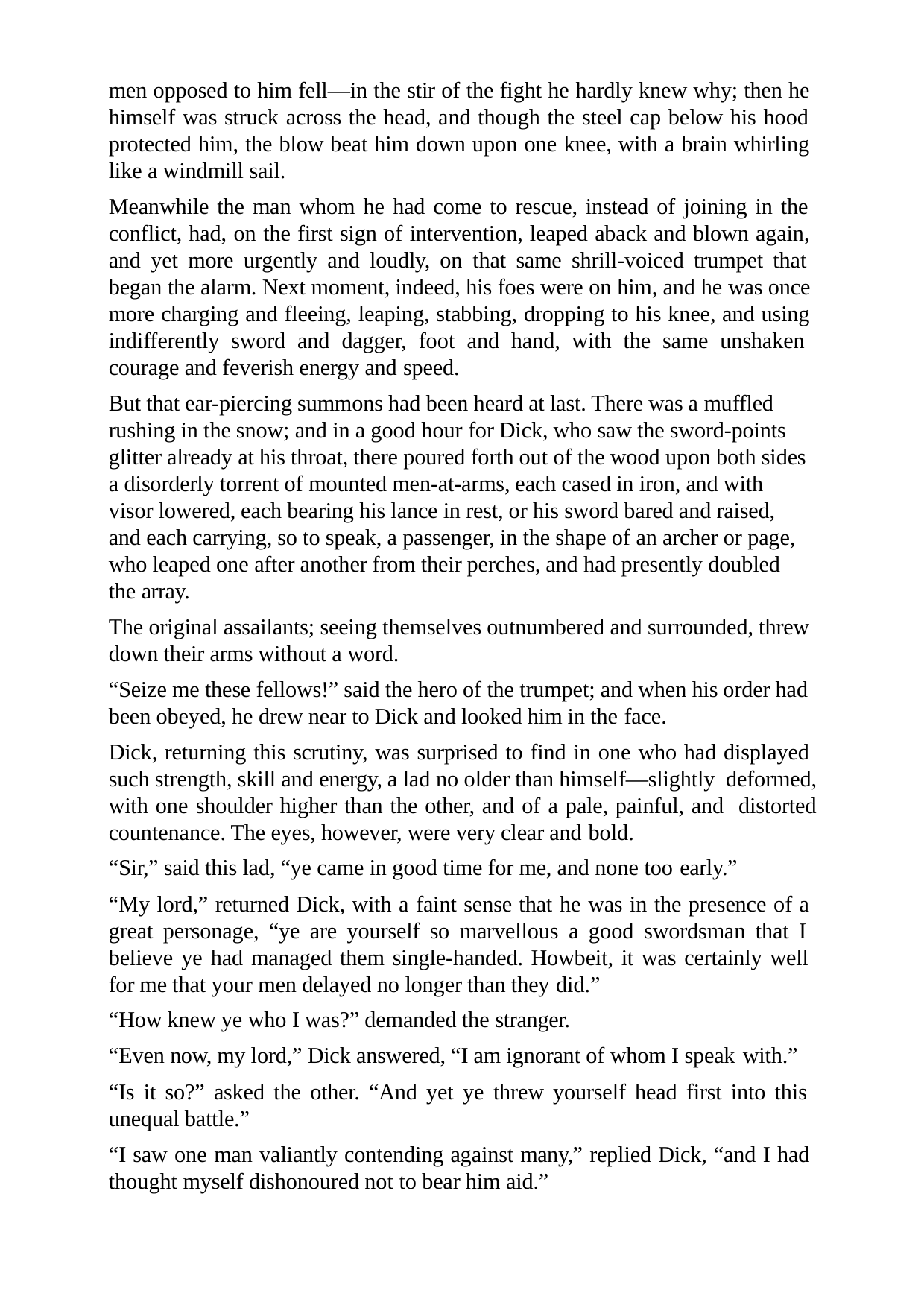

men opposed to him fell—in the stir of the fight he hardly knew why; then he  himself was struck across the head, and though the steel cap below his hood  protected him, the blow beat him down upon one knee, with a brain whirling  like a windmill sail.
Meanwhile the man whom he had come to rescue, instead of joining in the  conflict, had, on the first sign of intervention, leaped aback and blown again,  and yet more urgently and loudly, on that same shrill-voiced trumpet that  began the alarm. Next moment, indeed, his foes were on him, and he was once  more charging and fleeing, leaping, stabbing, dropping to his knee, and using  indifferently sword and dagger, foot and hand, with the same unshaken  courage and feverish energy and speed.
But that ear-piercing summons had been heard at last. There was a muffled  rushing in the snow; and in a good hour for Dick, who saw the sword-points  glitter already at his throat, there poured forth out of the wood upon both sides  a disorderly torrent of mounted men-at-arms, each cased in iron, and with  visor lowered, each bearing his lance in rest, or his sword bared and raised,  and each carrying, so to speak, a passenger, in the shape of an archer or page,  who leaped one after another from their perches, and had presently doubled  the array.
The original assailants; seeing themselves outnumbered and surrounded, threw  down their arms without a word.
“Seize me these fellows!” said the hero of the trumpet; and when his order had  been obeyed, he drew near to Dick and looked him in the face.
Dick, returning this scrutiny, was surprised to find in one who had displayed  such strength, skill and energy, a lad no older than himself—slightly  deformed, with one shoulder higher than the other, and of a pale, painful, and  distorted countenance. The eyes, however, were very clear and bold.
“Sir,” said this lad, “ye came in good time for me, and none too early.”
“My lord,” returned Dick, with a faint sense that he was in the presence of a  great personage, “ye are yourself so marvellous a good swordsman that I  believe ye had managed them single-handed. Howbeit, it was certainly well  for me that your men delayed no longer than they did.”
“How knew ye who I was?” demanded the stranger.
“Even now, my lord,” Dick answered, “I am ignorant of whom I speak with.”
“Is it so?” asked the other. “And yet ye threw yourself head first into this  unequal battle.”
“I saw one man valiantly contending against many,” replied Dick, “and I had  thought myself dishonoured not to bear him aid.”